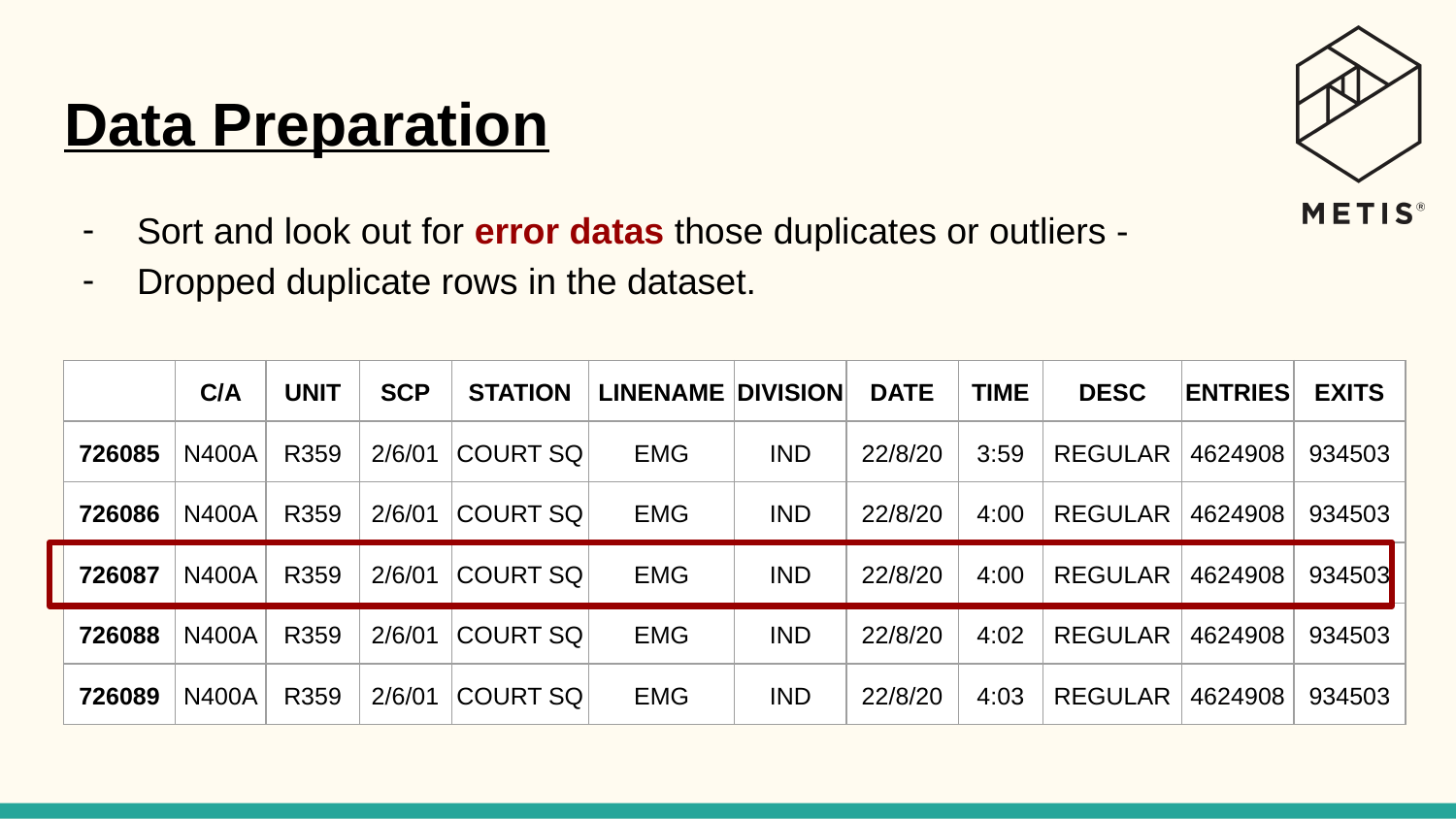

# Data Preparation
Sort and look out for error datas those duplicates or outliers -
Dropped duplicate rows in the dataset.

|  | C/A | UNIT | SCP | STATION | LINENAME | DIVISION | DATE | TIME | DESC | ENTRIES | EXITS |
| --- | --- | --- | --- | --- | --- | --- | --- | --- | --- | --- | --- |
| 726085 | N400A | R359 | 2/6/01 | COURT SQ | EMG | IND | 22/8/20 | 3:59 | REGULAR | 4624908 | 934503 |
| 726086 | N400A | R359 | 2/6/01 | COURT SQ | EMG | IND | 22/8/20 | 4:00 | REGULAR | 4624908 | 934503 |
| 726087 | N400A | R359 | 2/6/01 | COURT SQ | EMG | IND | 22/8/20 | 4:00 | REGULAR | 4624908 | 934503 |
| 726088 | N400A | R359 | 2/6/01 | COURT SQ | EMG | IND | 22/8/20 | 4:02 | REGULAR | 4624908 | 934503 |
| 726089 | N400A | R359 | 2/6/01 | COURT SQ | EMG | IND | 22/8/20 | 4:03 | REGULAR | 4624908 | 934503 |